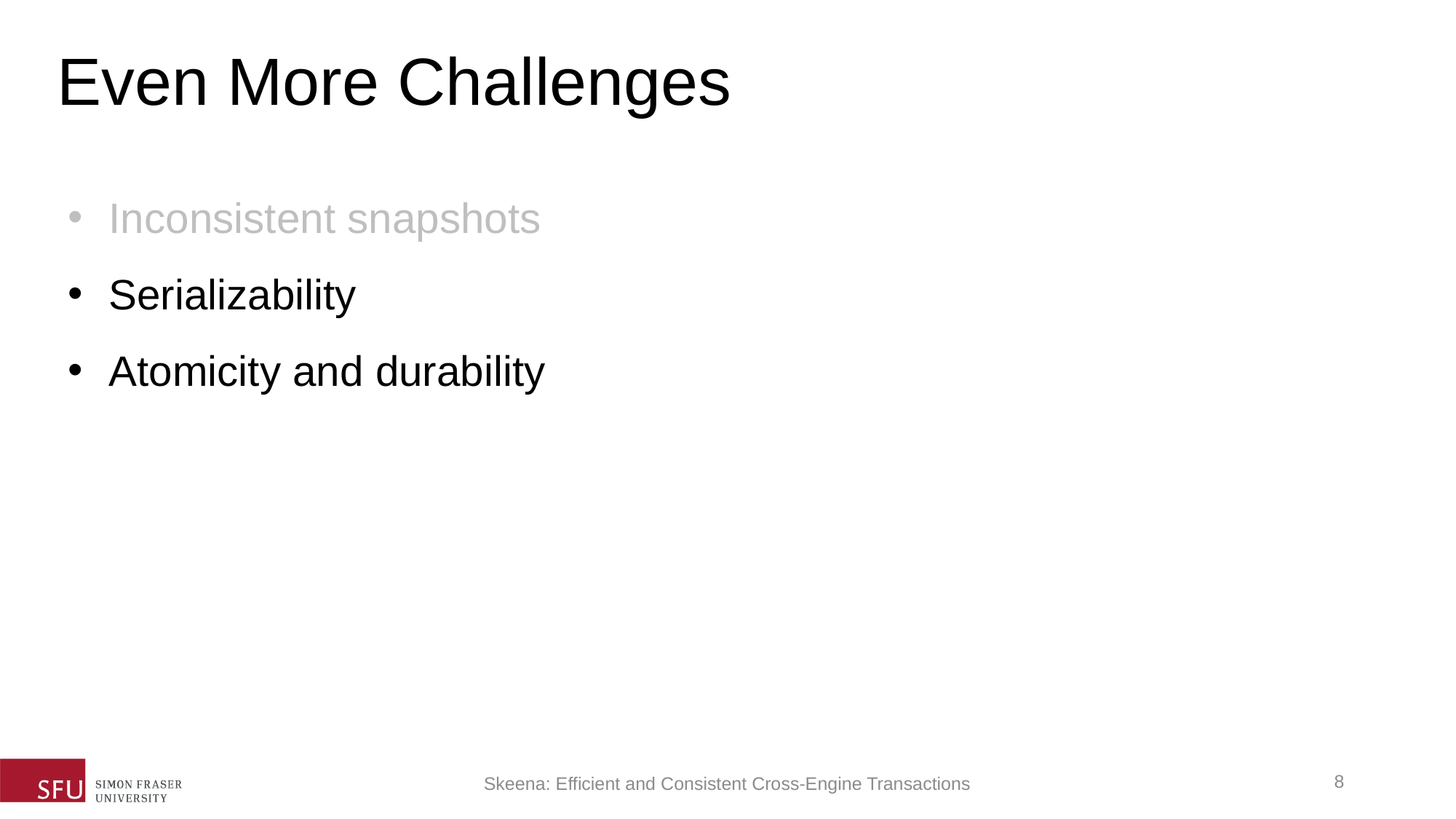

Even More Challenges
Inconsistent snapshots
Serializability
Atomicity and durability
8
Skeena: Efficient and Consistent Cross-Engine Transactions